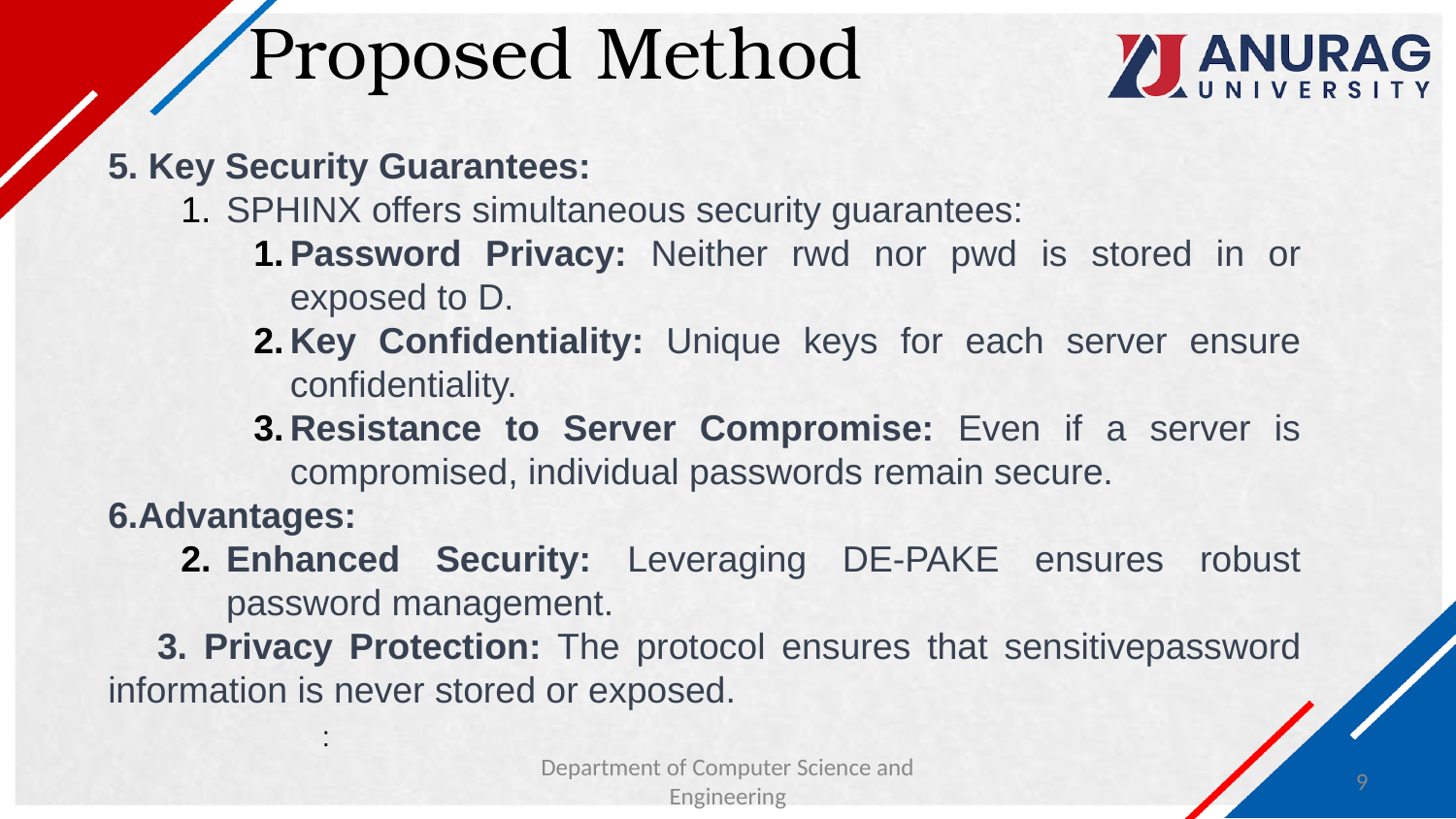

# Proposed Method
5. Key Security Guarantees:
SPHINX offers simultaneous security guarantees:
Password Privacy: Neither rwd nor pwd is stored in or exposed to D.
Key Confidentiality: Unique keys for each server ensure confidentiality.
Resistance to Server Compromise: Even if a server is compromised, individual passwords remain secure.
6.Advantages:
Enhanced Security: Leveraging DE-PAKE ensures robust password management.
   3. Privacy Protection: The protocol ensures that sensitivepassword information is never stored or exposed.
                     :

Department of Computer Science and Engineering
9